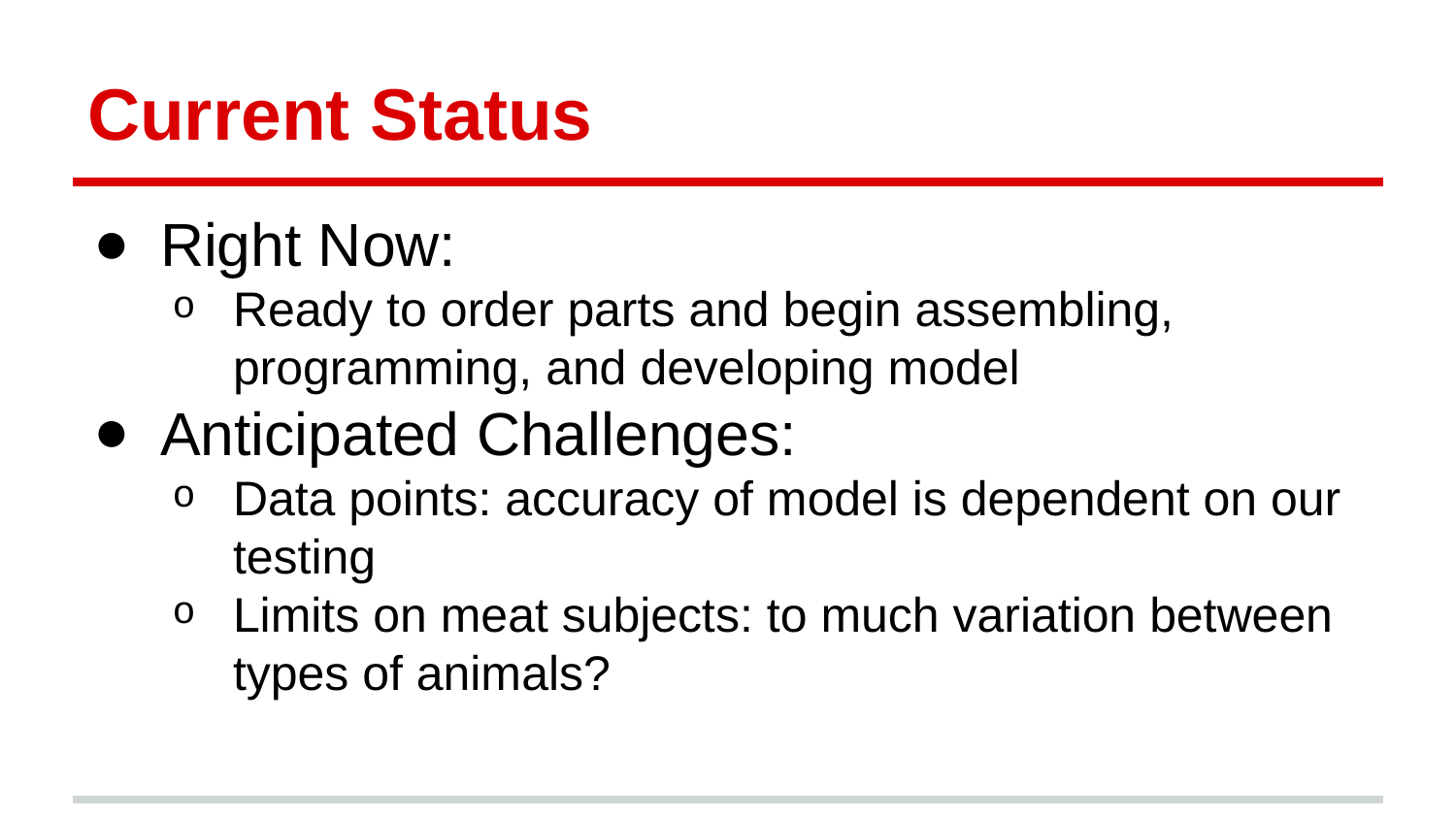

# Current Status
Right Now:
Ready to order parts and begin assembling, programming, and developing model
Anticipated Challenges:
Data points: accuracy of model is dependent on our testing
Limits on meat subjects: to much variation between types of animals?